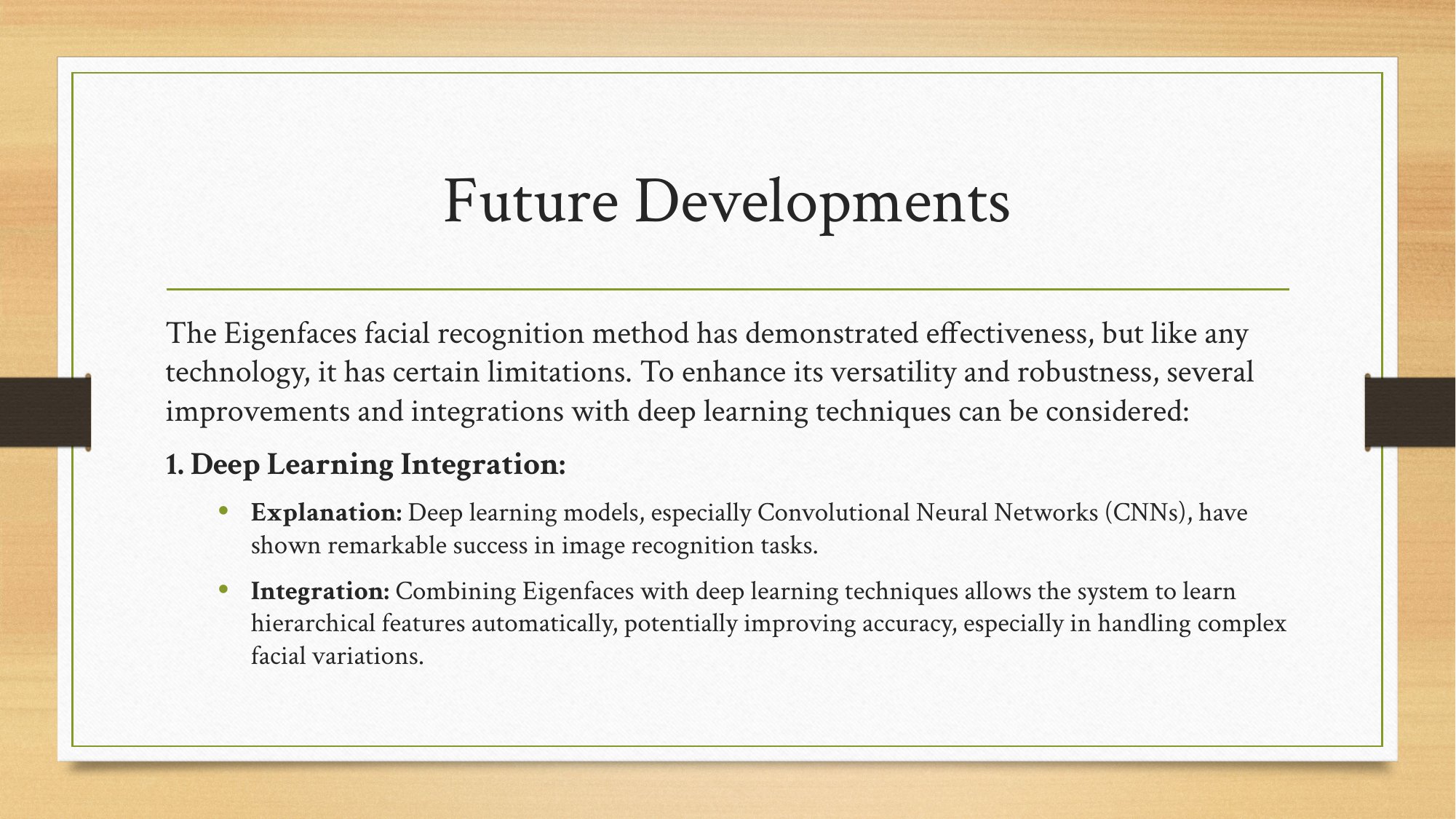

# Future Developments
The Eigenfaces facial recognition method has demonstrated effectiveness, but like any technology, it has certain limitations. To enhance its versatility and robustness, several improvements and integrations with deep learning techniques can be considered:
1. Deep Learning Integration:
Explanation: Deep learning models, especially Convolutional Neural Networks (CNNs), have shown remarkable success in image recognition tasks.
Integration: Combining Eigenfaces with deep learning techniques allows the system to learn hierarchical features automatically, potentially improving accuracy, especially in handling complex facial variations.